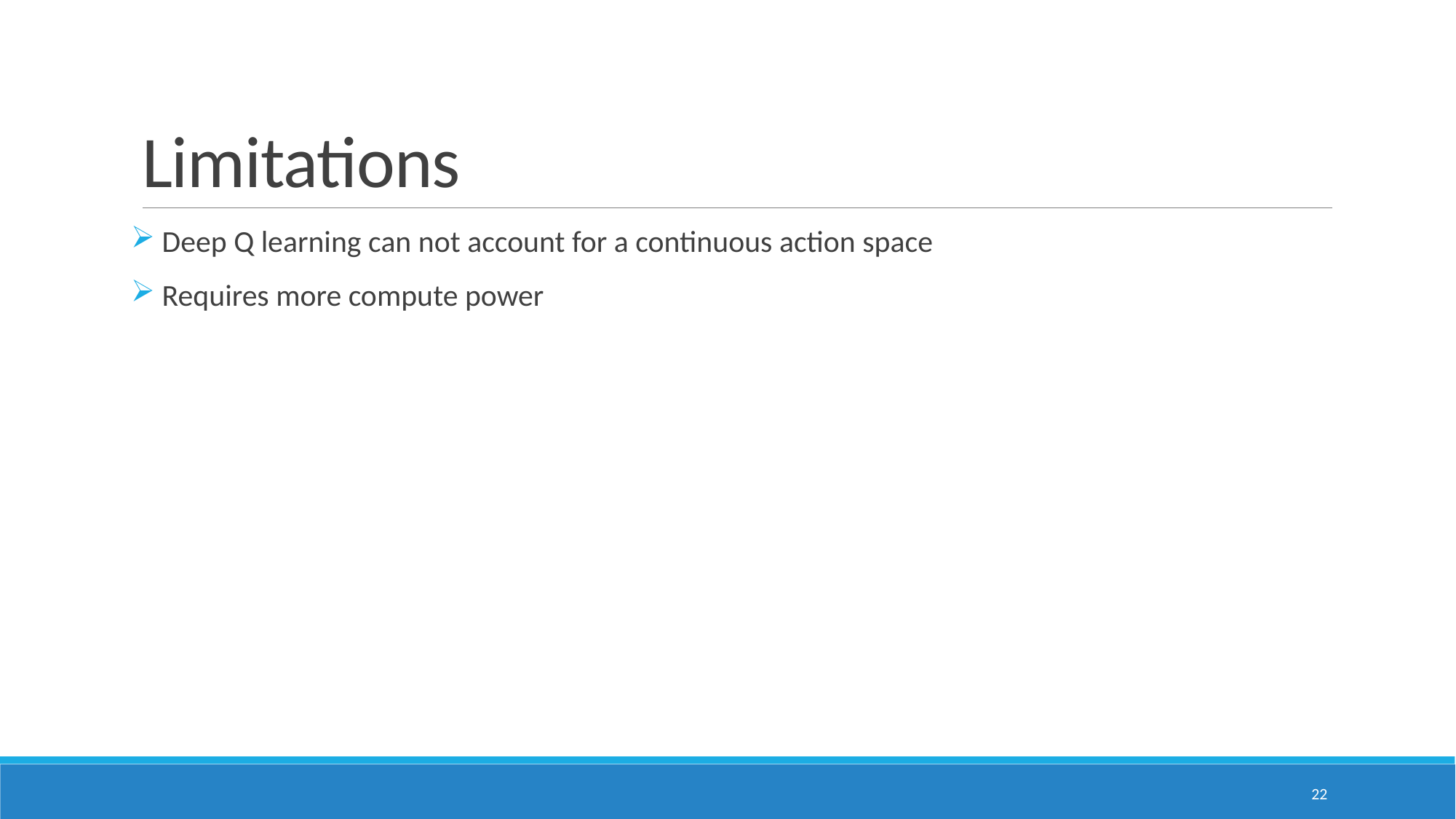

# Limitations
 Deep Q learning can not account for a continuous action space
 Requires more compute power

22